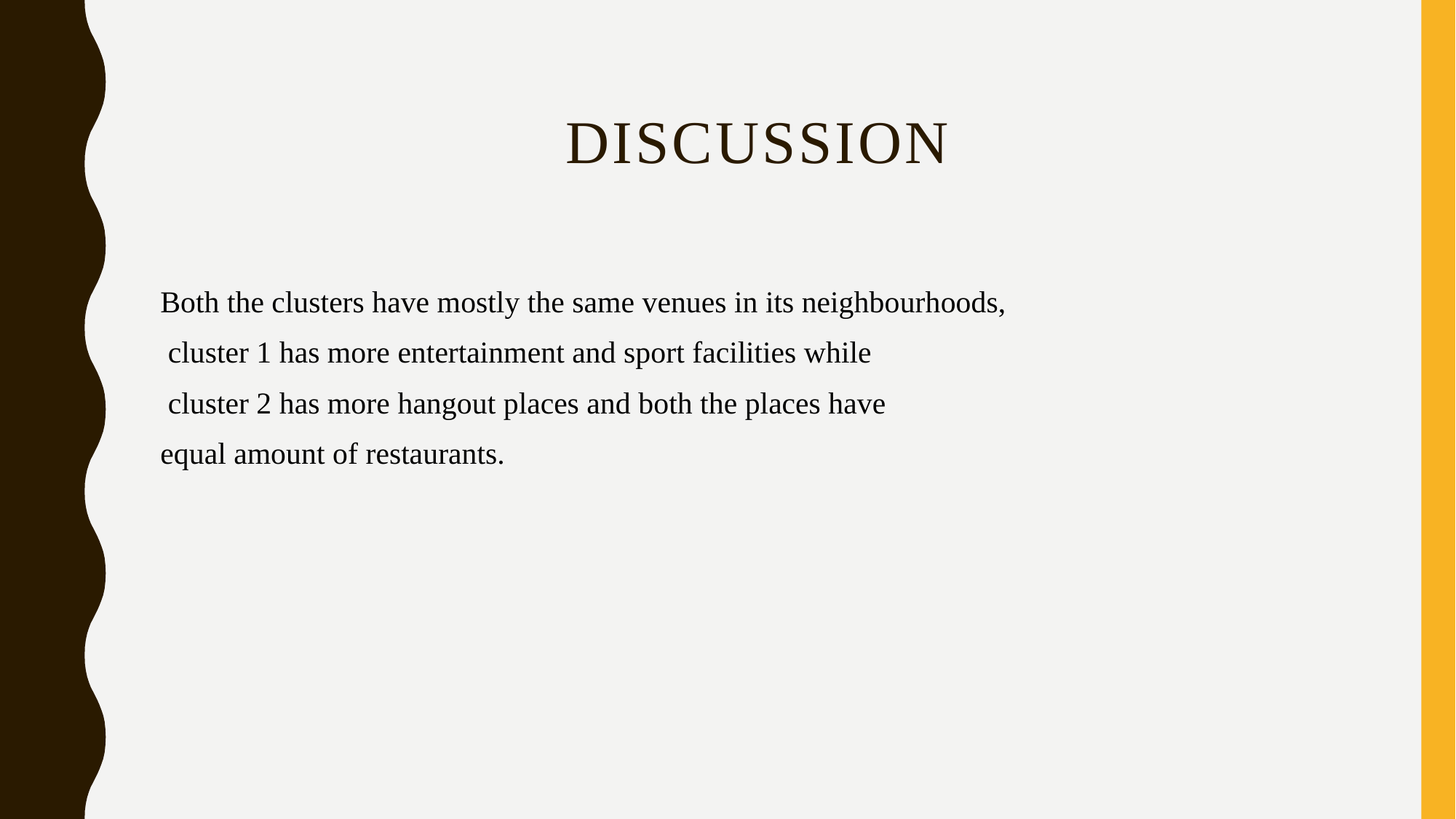

# Discussion
Both the clusters have mostly the same venues in its neighbourhoods,
 cluster 1 has more entertainment and sport facilities while
 cluster 2 has more hangout places and both the places have
equal amount of restaurants.